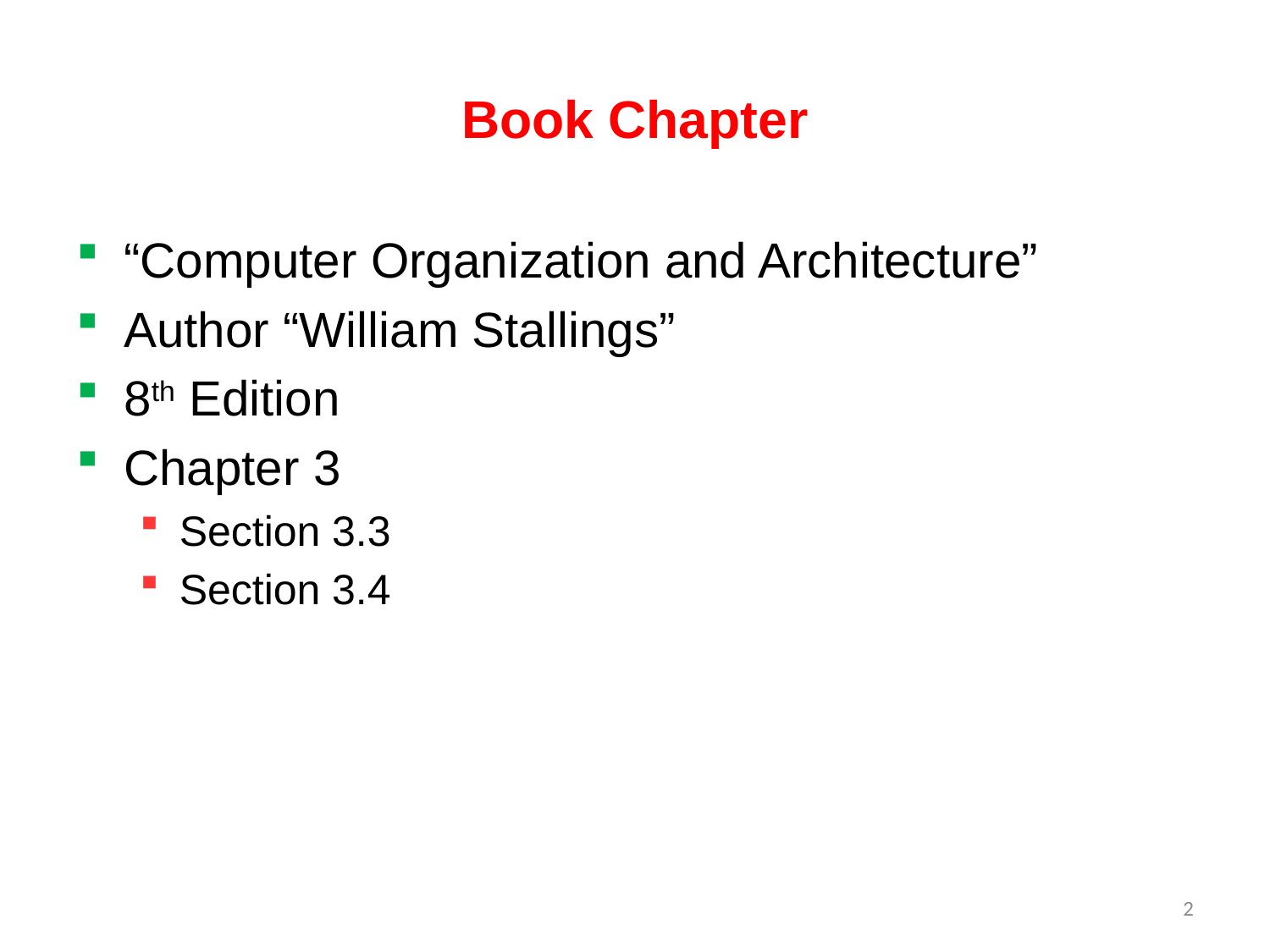

# Book Chapter
“Computer Organization and Architecture”
Author “William Stallings”
8th Edition
Chapter 3
Section 3.3
Section 3.4

2